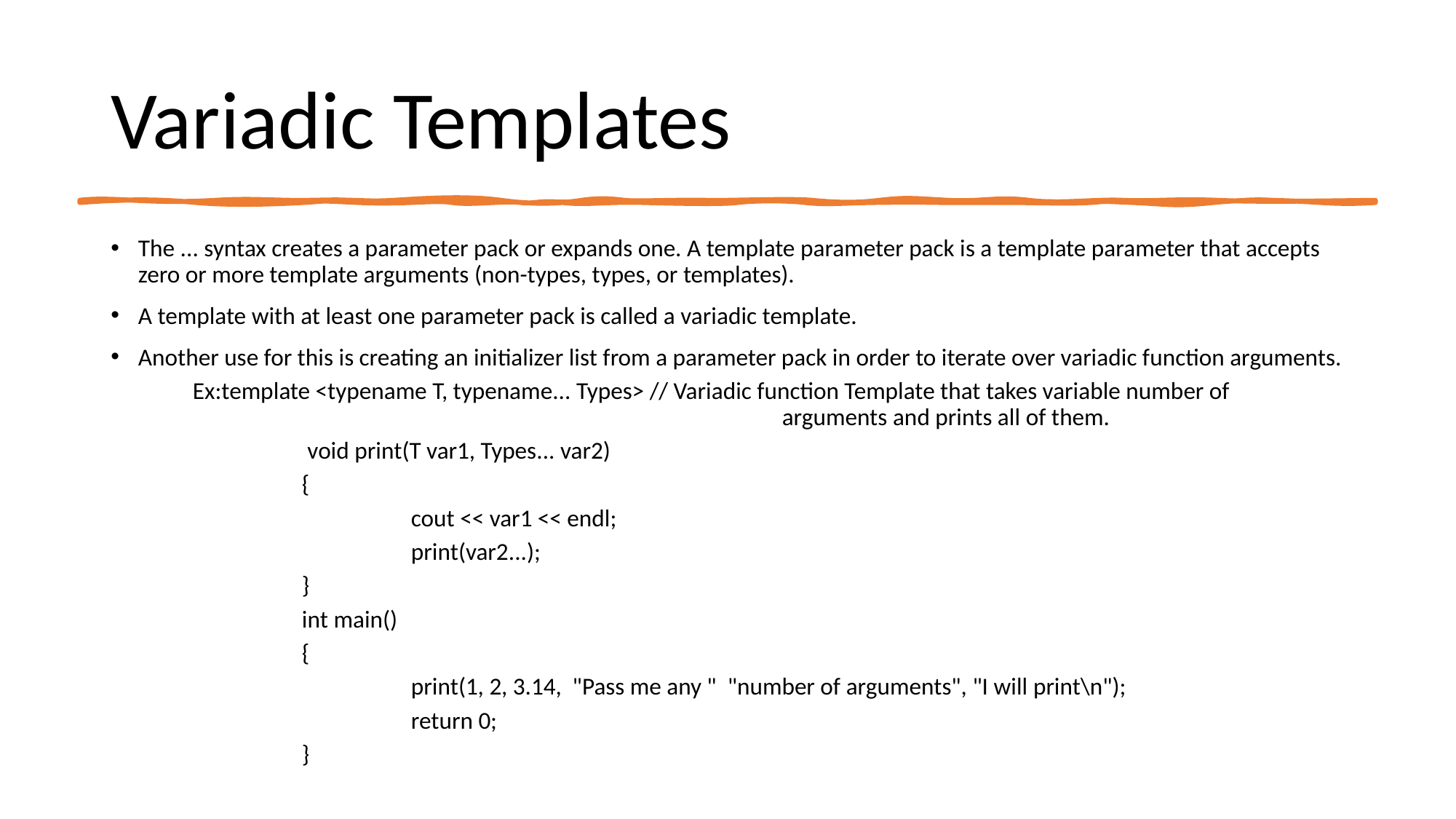

# Variadic Templates

The ... syntax creates a parameter pack or expands one. A template parameter pack is a template parameter that accepts zero or more template arguments (non-types, types, or templates).
A template with at least one parameter pack is called a variadic template.
Another use for this is creating an initializer list from a parameter pack in order to iterate over variadic function arguments.
Ex:template <typename T, typename... Types> // Variadic function Template that takes variable number of 					                            arguments and prints all of them.
	 void print(T var1, Types... var2)
	{
		cout << var1 << endl;
		print(var2...);
	}
	int main()
	{
		print(1, 2, 3.14,  "Pass me any "  "number of arguments", "I will print\n");
		return 0;
	}